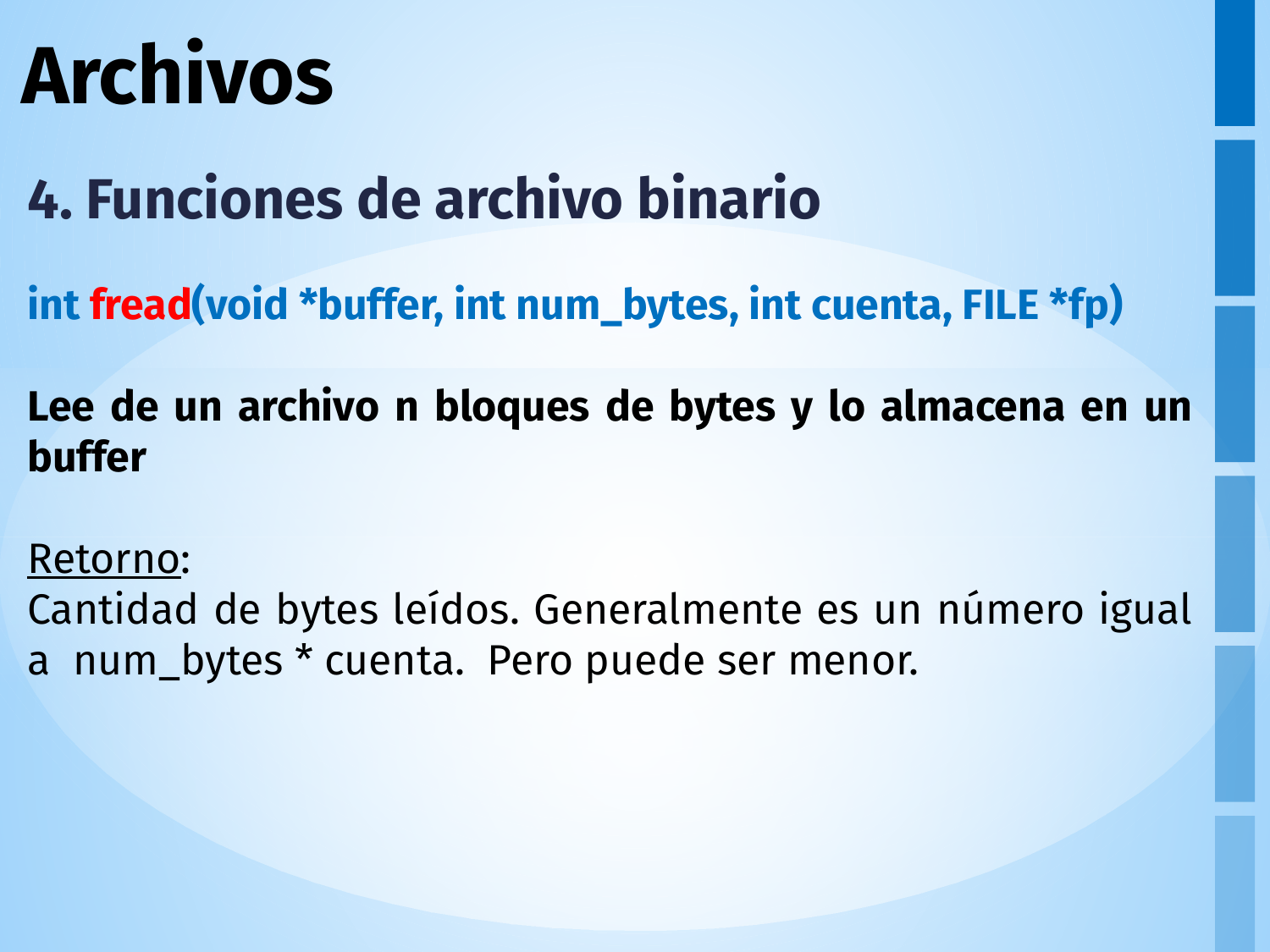

# Archivos
4. Funciones de archivo binario
int fread(void *buffer, int num_bytes, int cuenta, FILE *fp)

Lee de un archivo n bloques de bytes y lo almacena en un buffer

Retorno:
Cantidad de bytes leídos. Generalmente es un número igual a  num_bytes * cuenta.  Pero puede ser menor.